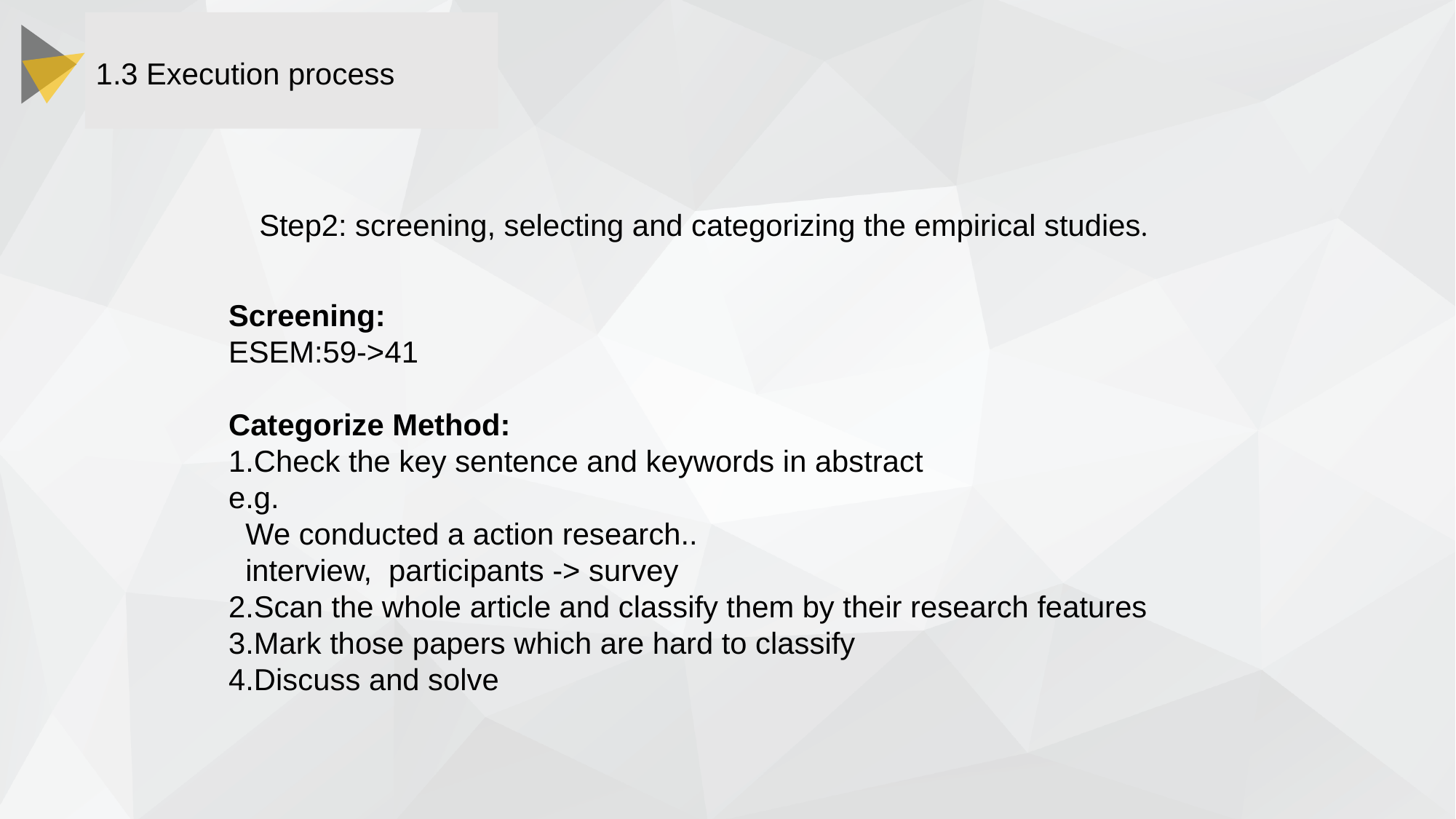

1.3 Execution process

Step2: screening, selecting and categorizing the empirical studies.
Screening:
ESEM:59->41

Categorize Method:
1.Check the key sentence and keywords in abstract
e.g.
  We conducted a action research..
  interview,  participants -> survey
2.Scan the whole article and classify them by their research features
3.Mark those papers which are hard to classify
4.Discuss and solve